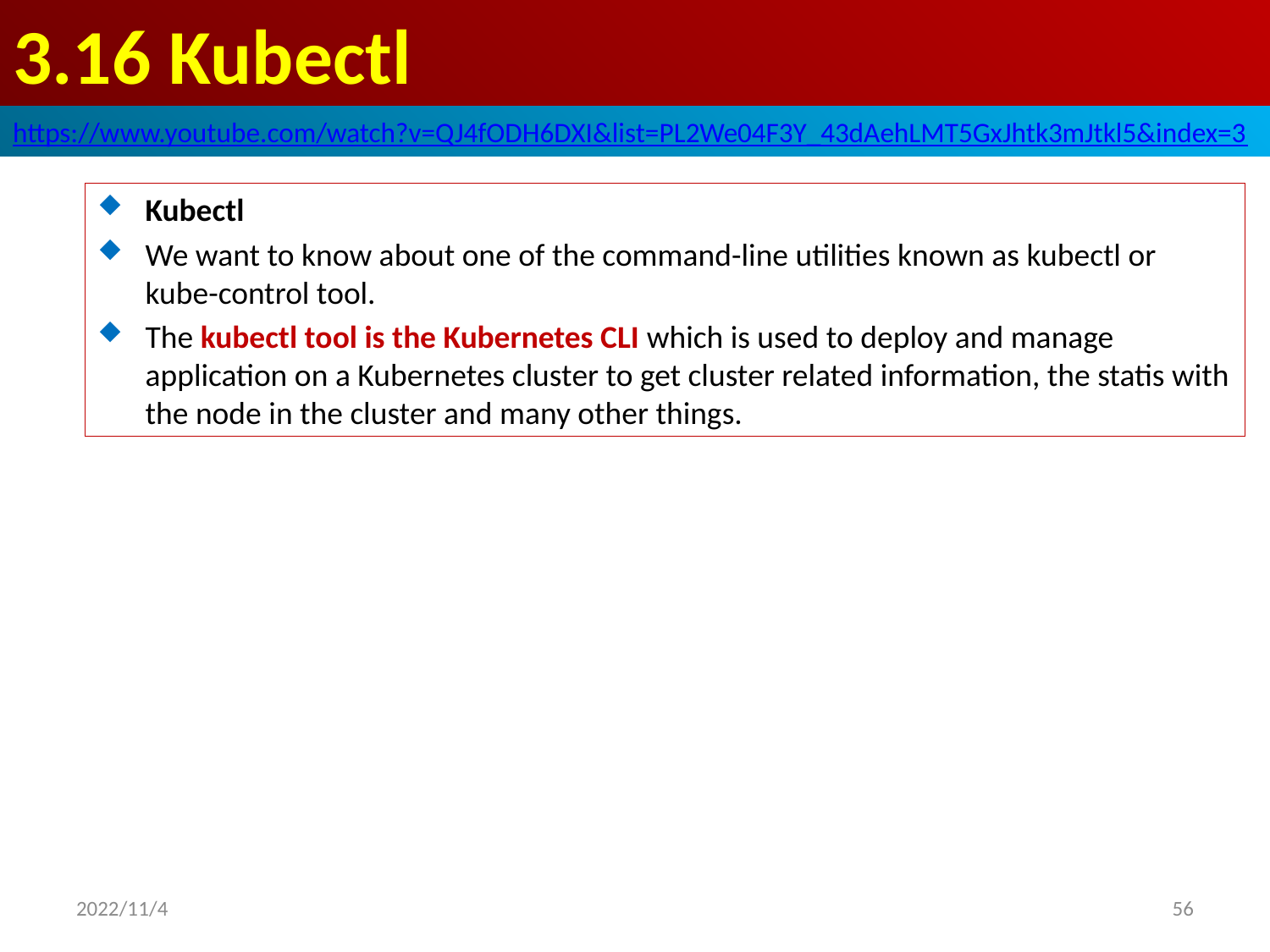

# 3.16 Kubectl
https://www.youtube.com/watch?v=QJ4fODH6DXI&list=PL2We04F3Y_43dAehLMT5GxJhtk3mJtkl5&index=3
Kubectl
We want to know about one of the command-line utilities known as kubectl or kube-control tool.
The kubectl tool is the Kubernetes CLI which is used to deploy and manage application on a Kubernetes cluster to get cluster related information, the statis with the node in the cluster and many other things.

2022/11/4
56